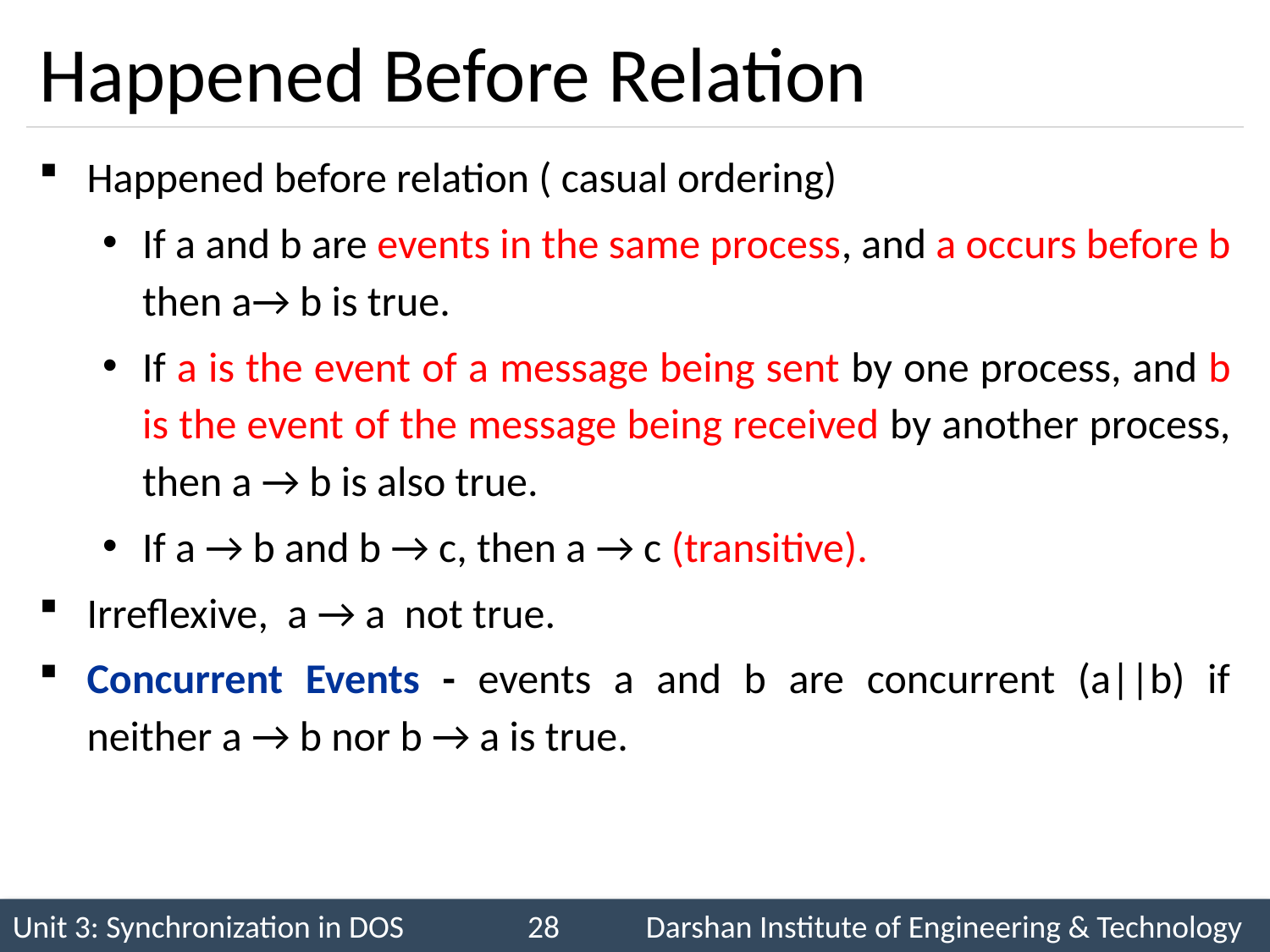

# Happened Before Relation
Happened before relation ( casual ordering)
If a and b are events in the same process, and a occurs before b then a→ b is true.
If a is the event of a message being sent by one process, and b is the event of the message being received by another process, then a → b is also true.
If a → b and b → c, then a → c (transitive).
Irreflexive,  a → a  not true.
Concurrent Events - events a and b are concurrent (a||b) if neither a → b nor b → a is true.